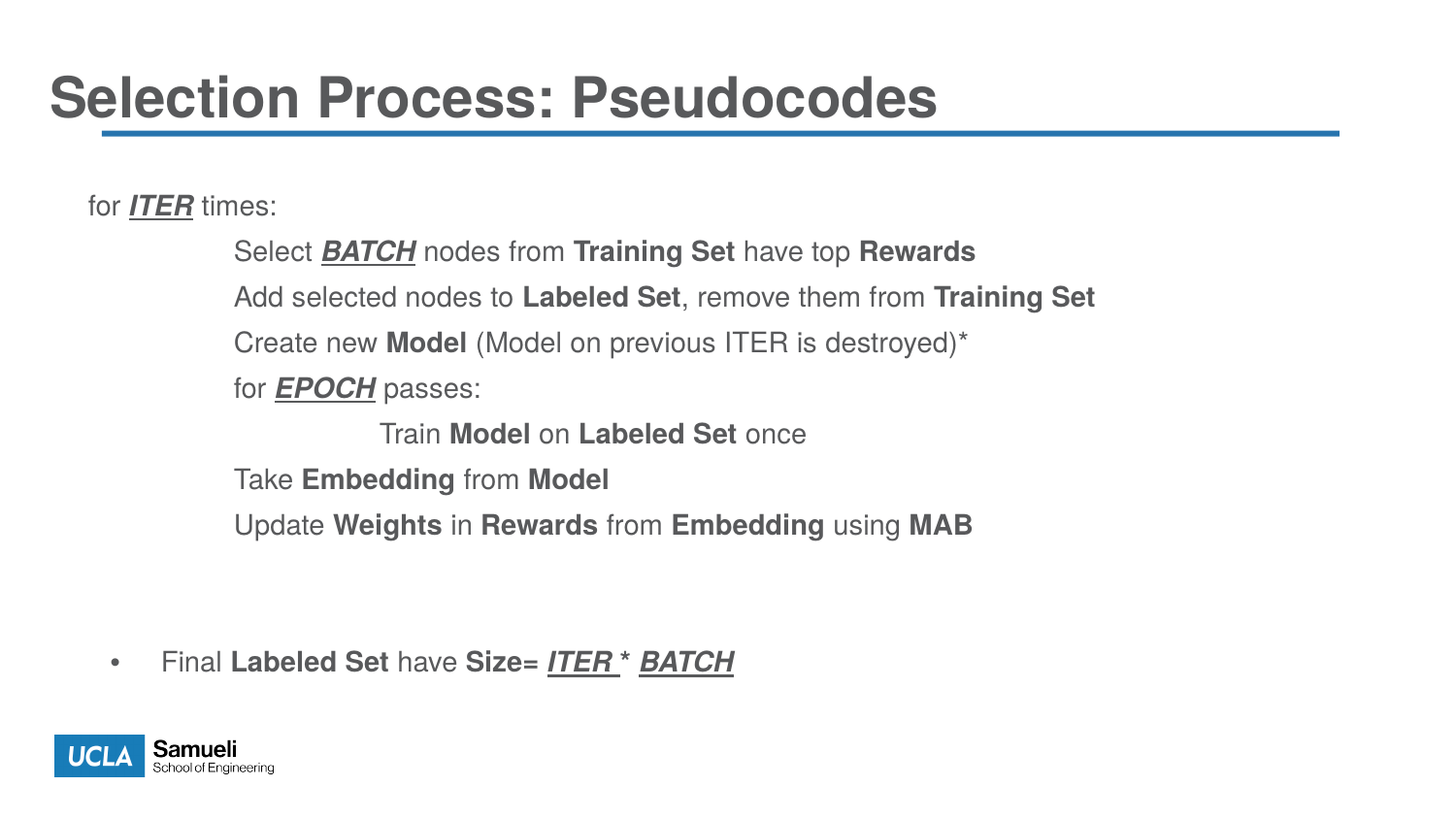

# Selection Process: Pseudocodes

for ITER times:
	Select BATCH nodes from Training Set have top Rewards
	Add selected nodes to Labeled Set, remove them from Training Set
	Create new Model (Model on previous ITER is destroyed)*
	for EPOCH passes:
		Train Model on Labeled Set once
	Take Embedding from Model
	Update Weights in Rewards from Embedding using MAB

Final Labeled Set have Size= ITER * BATCH